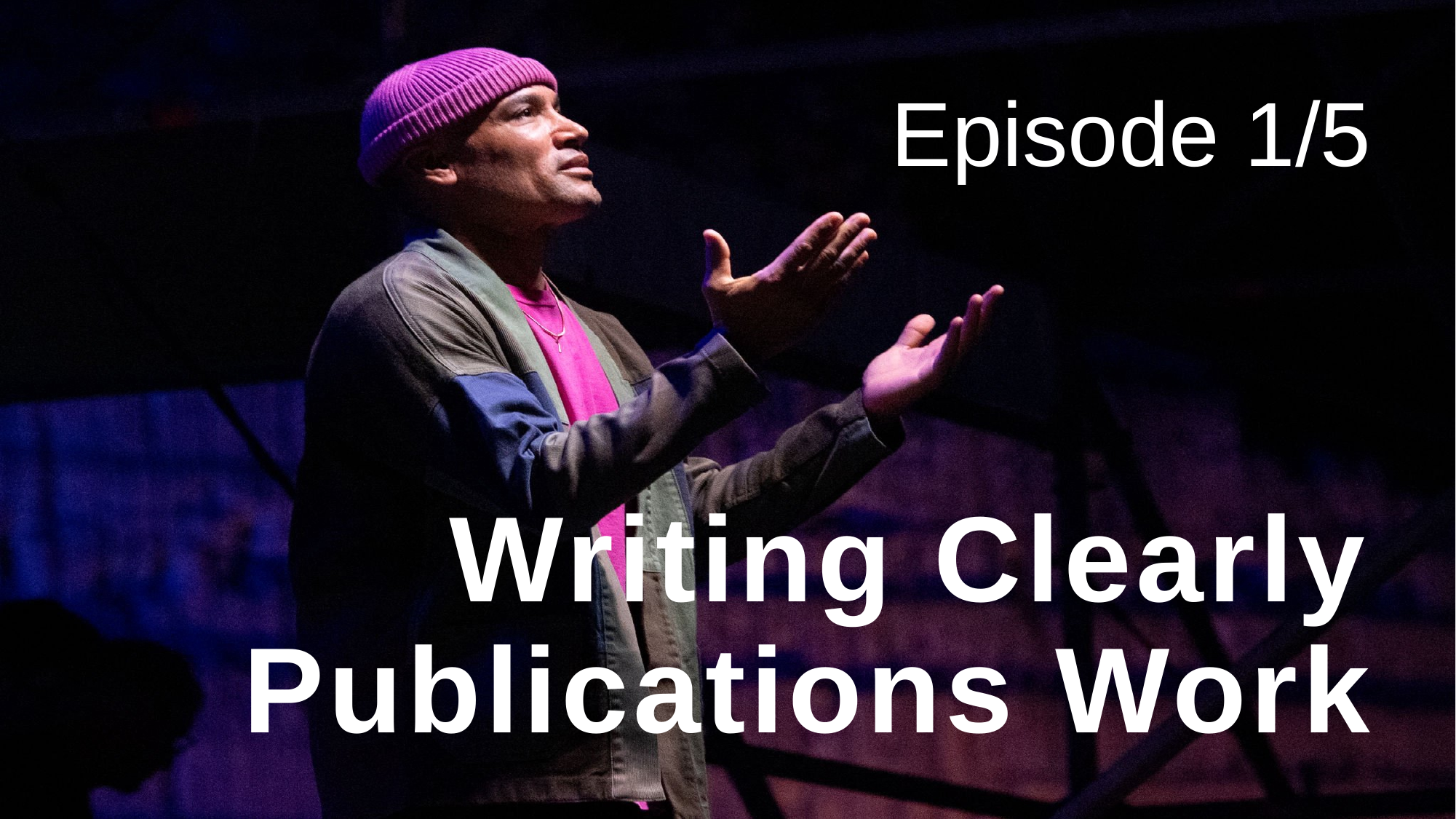

Episode 1/5
# Writing Clearly Publications Work